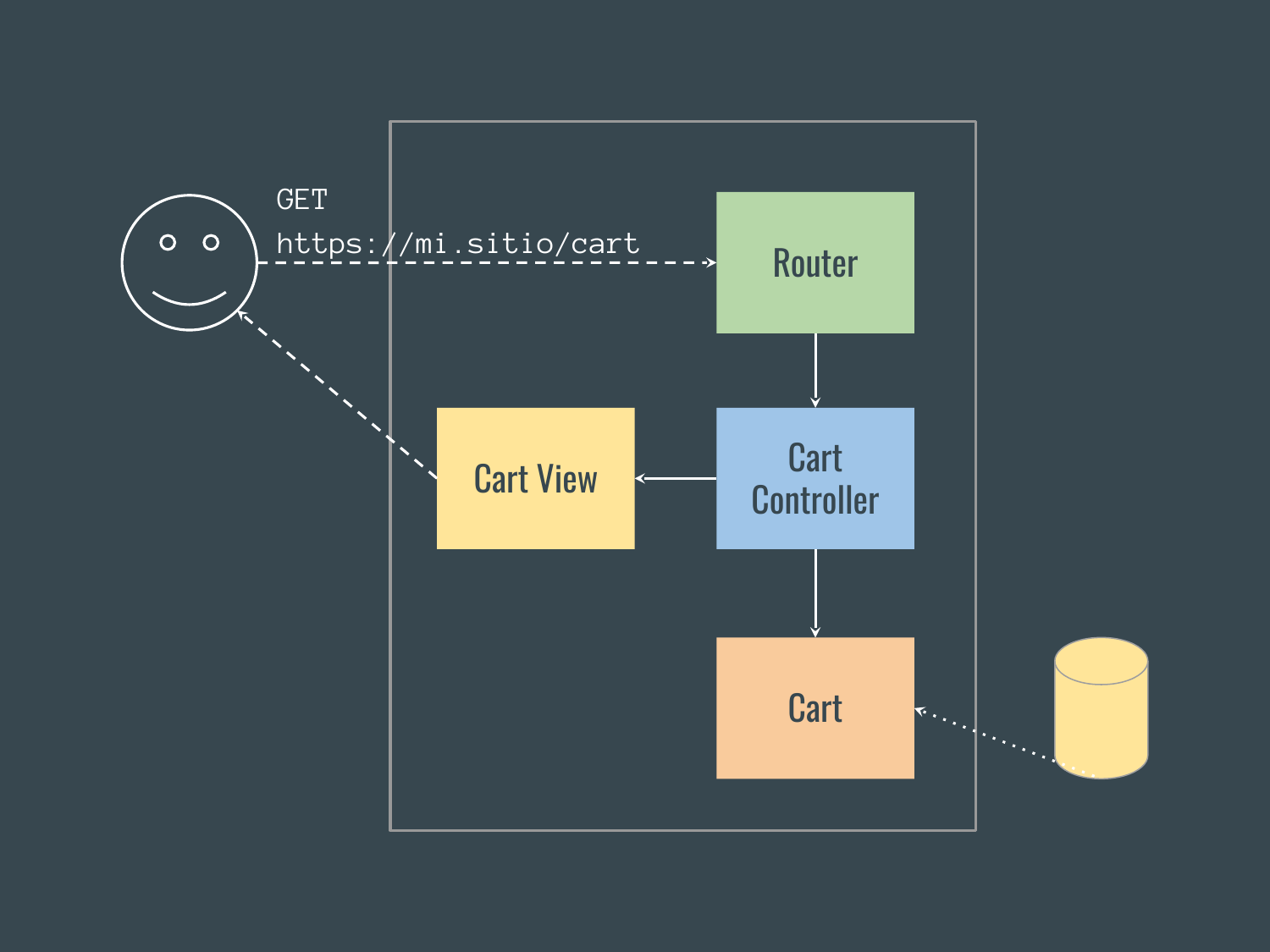

GET
https://mi.sitio/cart
Router

Cart View
Cart Controller
Cart